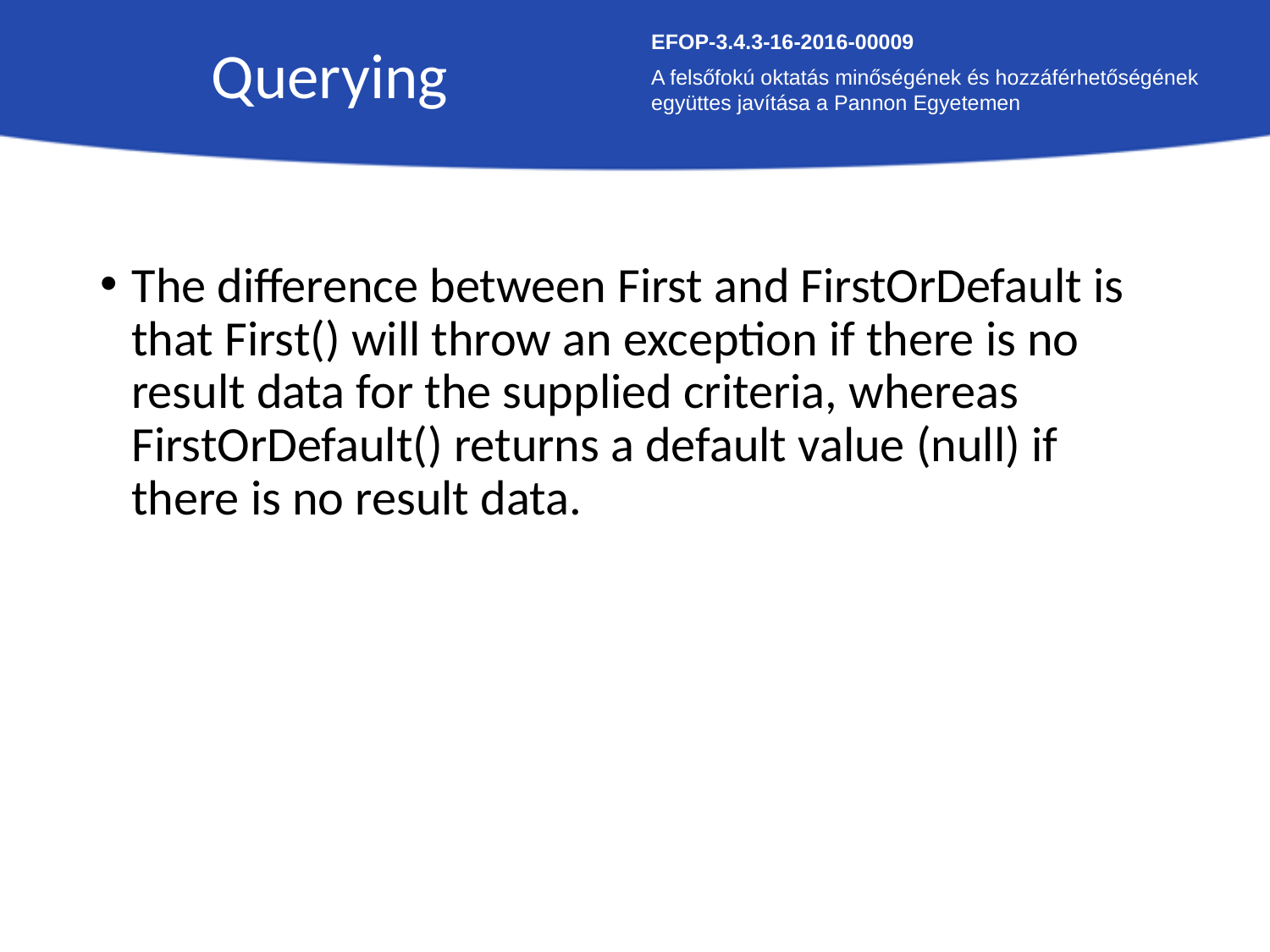

Querying
EFOP-3.4.3-16-2016-00009
A felsőfokú oktatás minőségének és hozzáférhetőségének együttes javítása a Pannon Egyetemen
The difference between First and FirstOrDefault is that First() will throw an exception if there is no result data for the supplied criteria, whereas FirstOrDefault() returns a default value (null) if there is no result data.